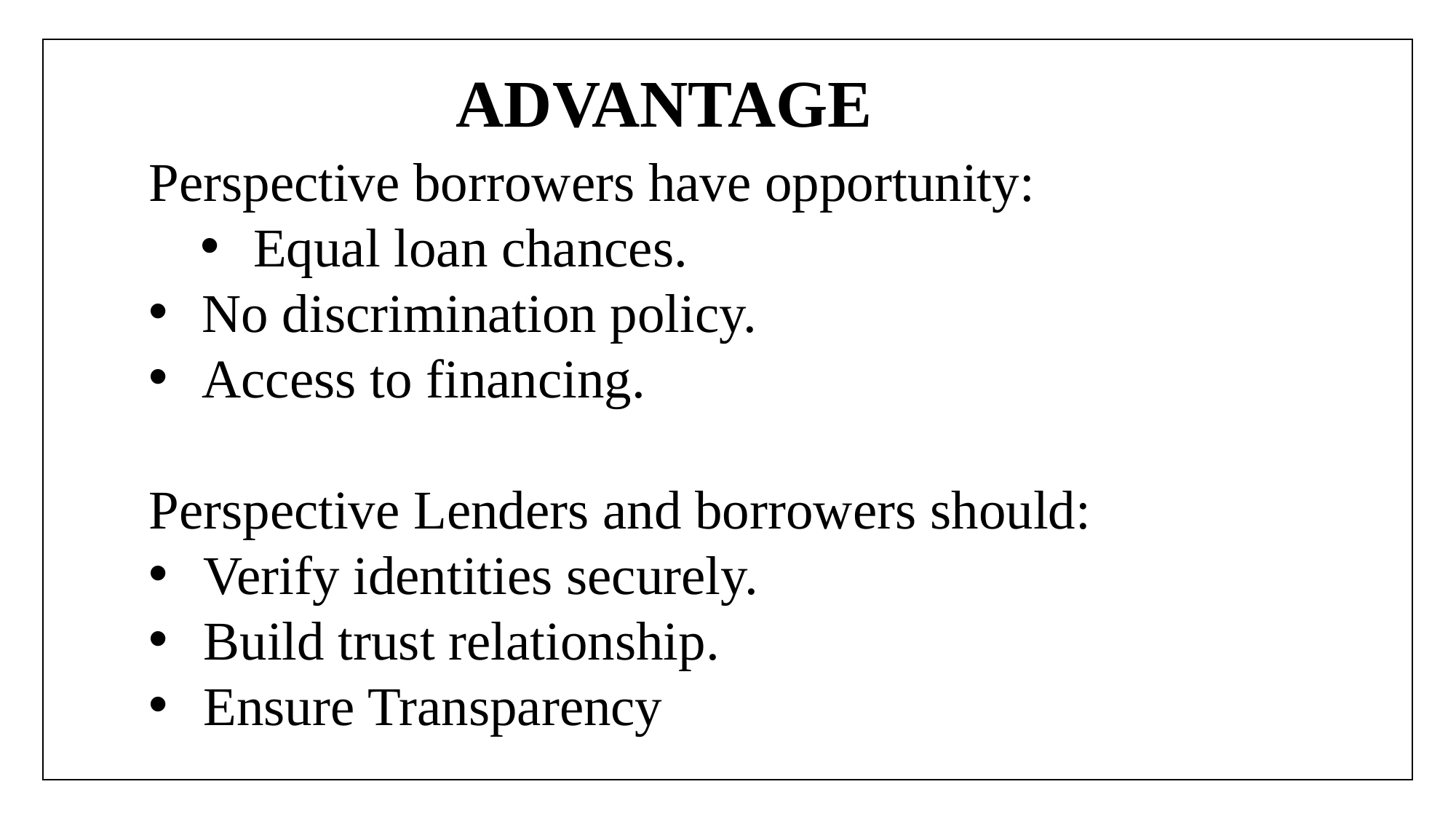

# ADVANTAGE

Perspective borrowers have opportunity:
  Equal loan chances.
  No discrimination policy.
  Access to financing.

Perspective Lenders and borrowers should:
Verify identities securely.
Build trust relationship.
Ensure Transparency